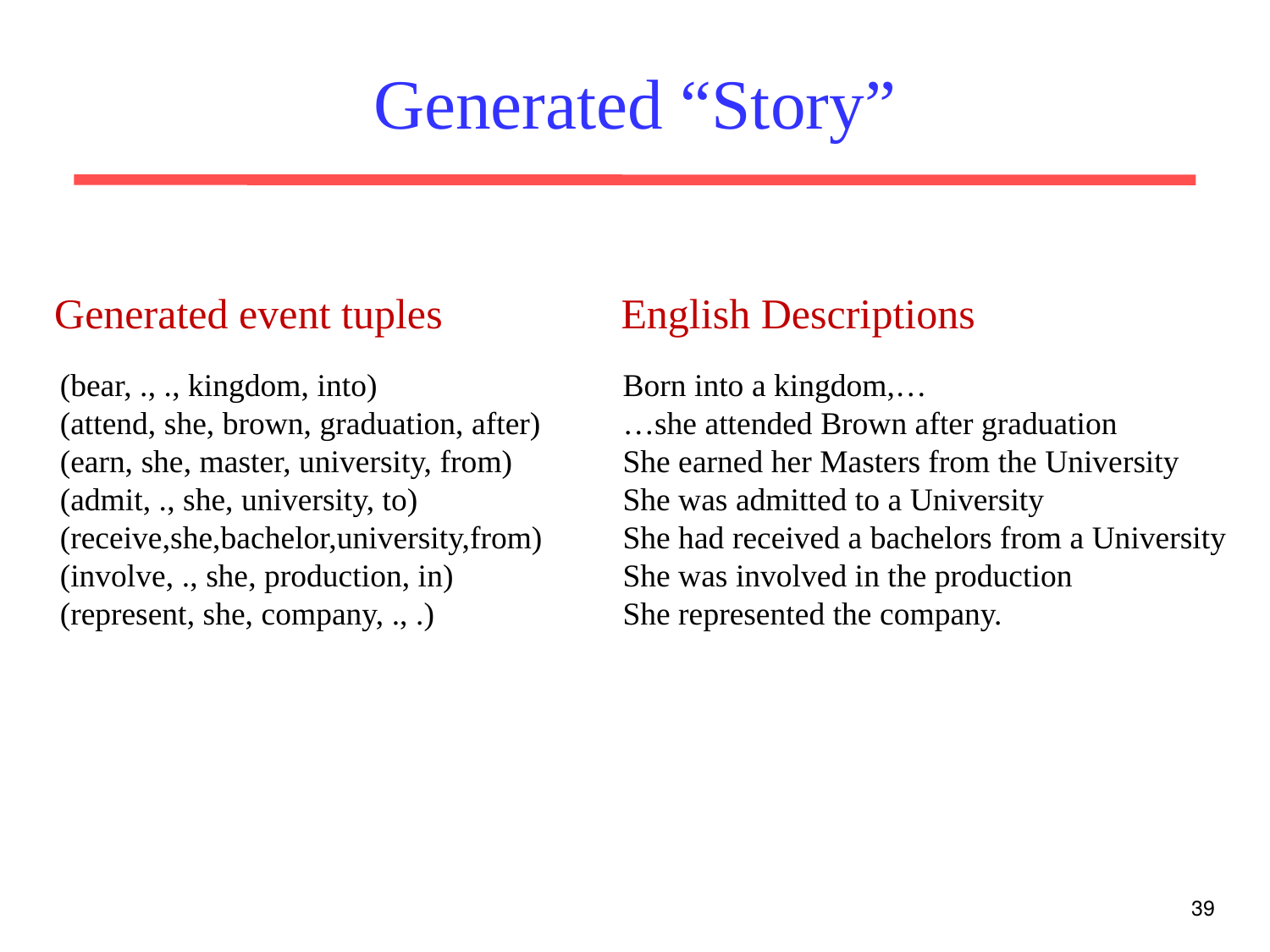

# Generated “Story”
Generated event tuples
English Descriptions
(bear, ., ., kingdom, into)
(attend, she, brown, graduation, after)
(earn, she, master, university, from)
(admit, ., she, university, to)
(receive,she,bachelor,university,from)
(involve, ., she, production, in)
(represent, she, company, ., .)
Born into a kingdom,…
…she attended Brown after graduation
She earned her Masters from the University
She was admitted to a University
She had received a bachelors from a University
She was involved in the production
She represented the company.
39